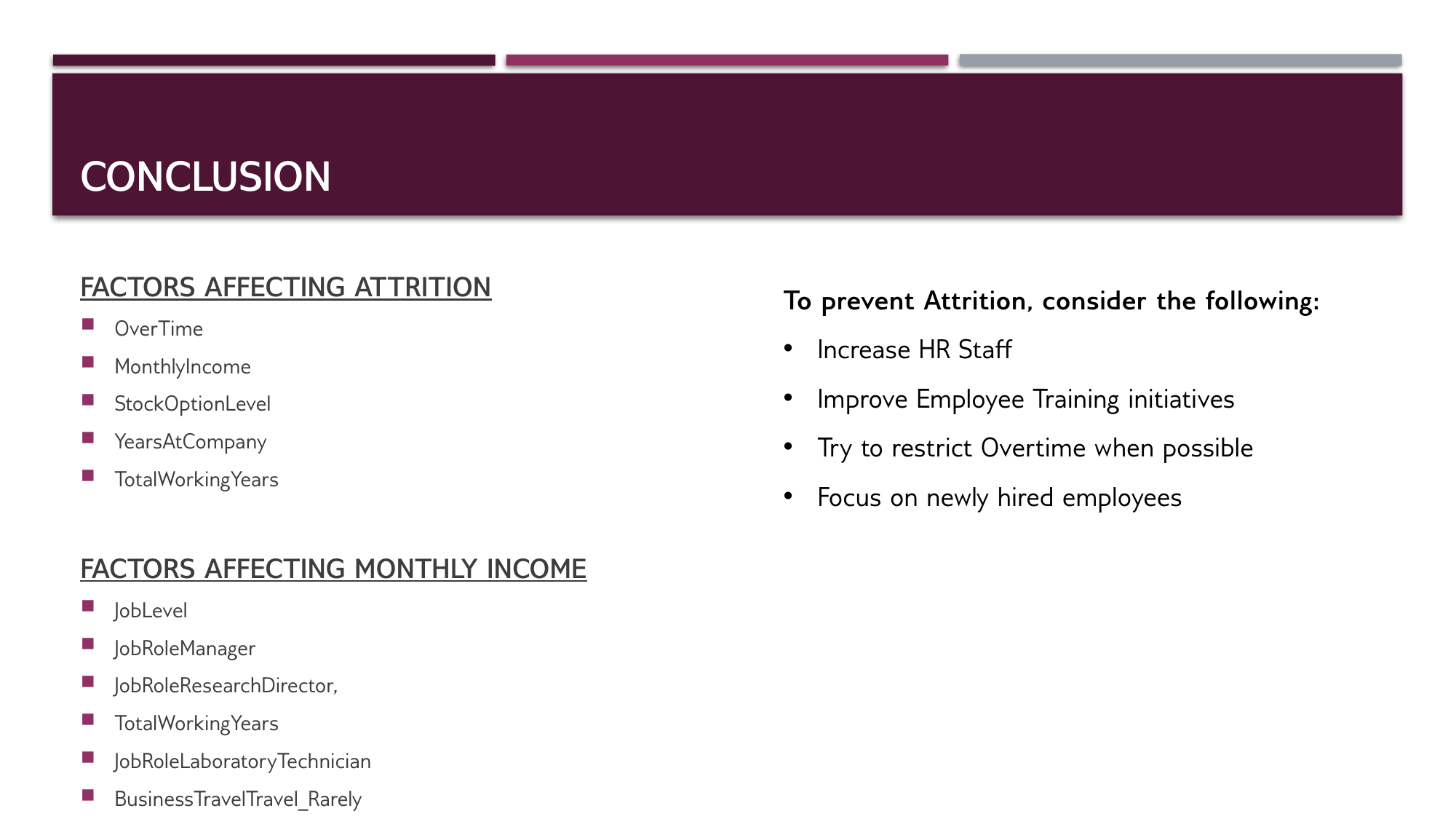

# CONCLUSION
FACTORS AFFECTING ATTRITION
OverTime
MonthlyIncome
StockOptionLevel
YearsAtCompany
TotalWorkingYears

FACTORS AFFECTING MONTHLY INCOME
JobLevel
JobRoleManager
JobRoleResearchDirector,
TotalWorkingYears
JobRoleLaboratoryTechnician
BusinessTravelTravel_Rarely
To prevent Attrition, consider the following:
Increase HR Staff
Improve Employee Training initiatives
Try to restrict Overtime when possible
Focus on newly hired employees